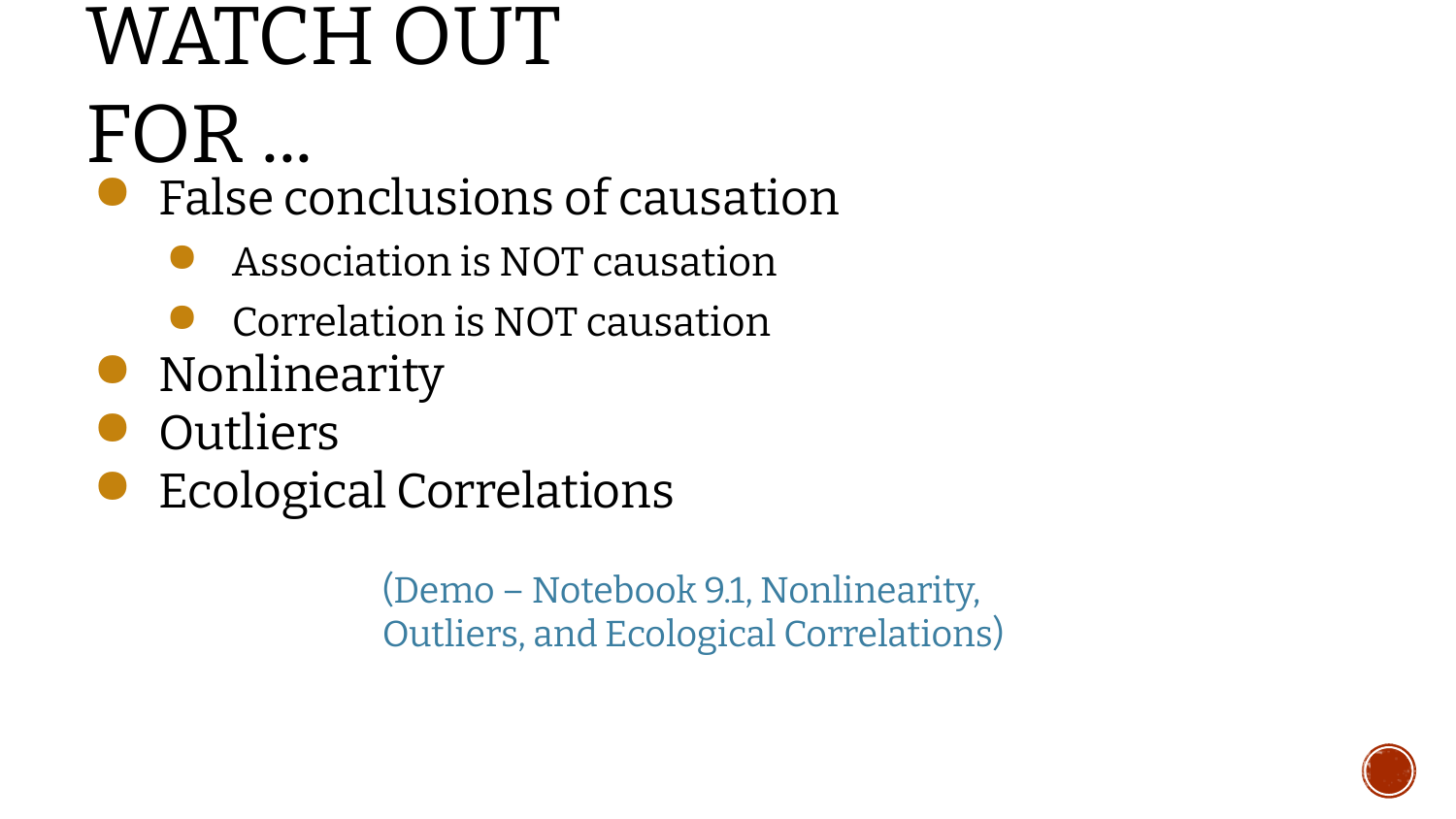

# Watch Out For ...
False conclusions of causation
Association is NOT causation
Correlation is NOT causation
Nonlinearity
Outliers
Ecological Correlations
(Demo – Notebook 9.1, Nonlinearity, Outliers, and Ecological Correlations)